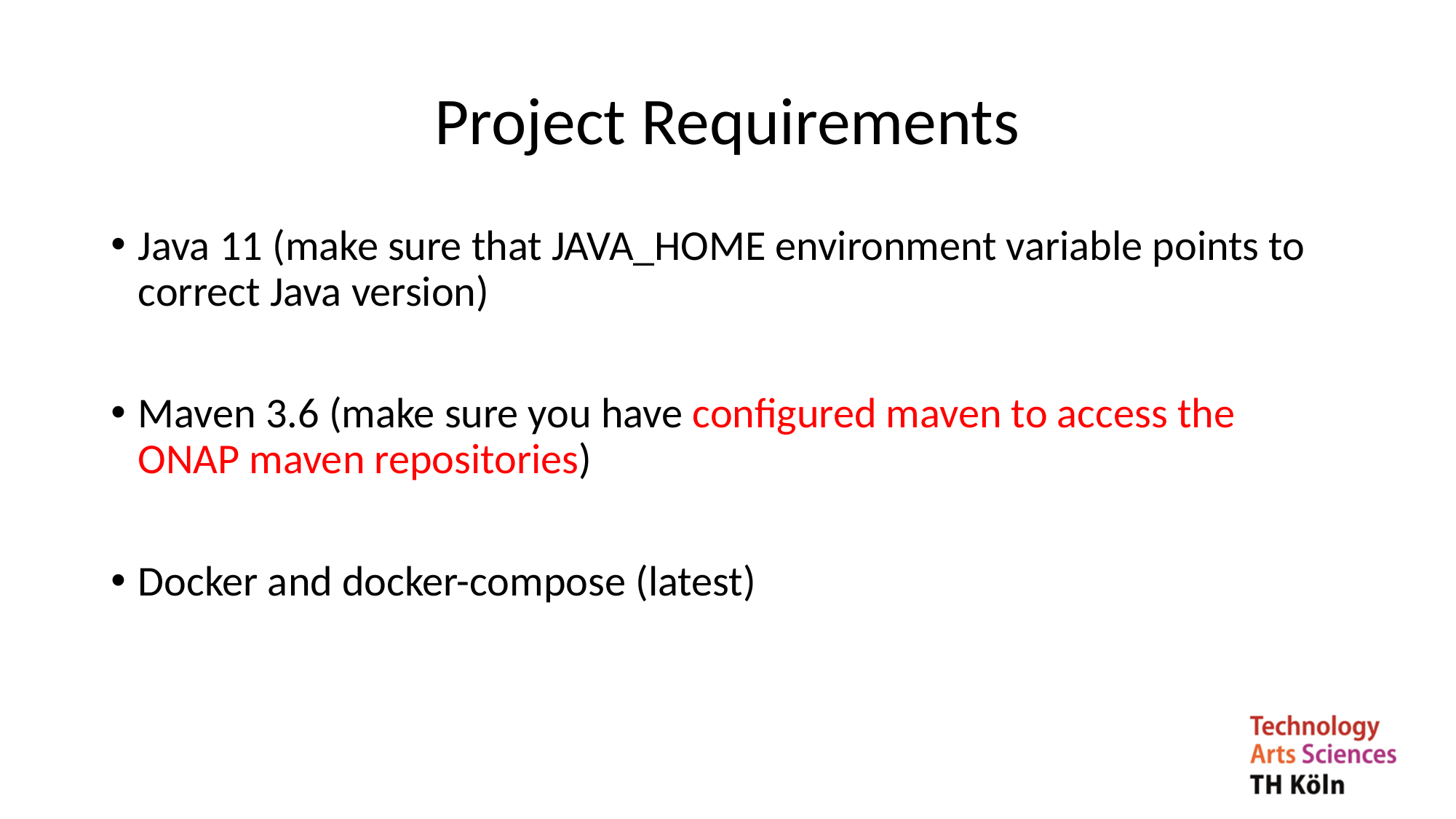

# Project Requirements
Java 11 (make sure that JAVA_HOME environment variable points to correct Java version)

Maven 3.6 (make sure you have configured maven to access the ONAP maven repositories)

Docker and docker-compose (latest)